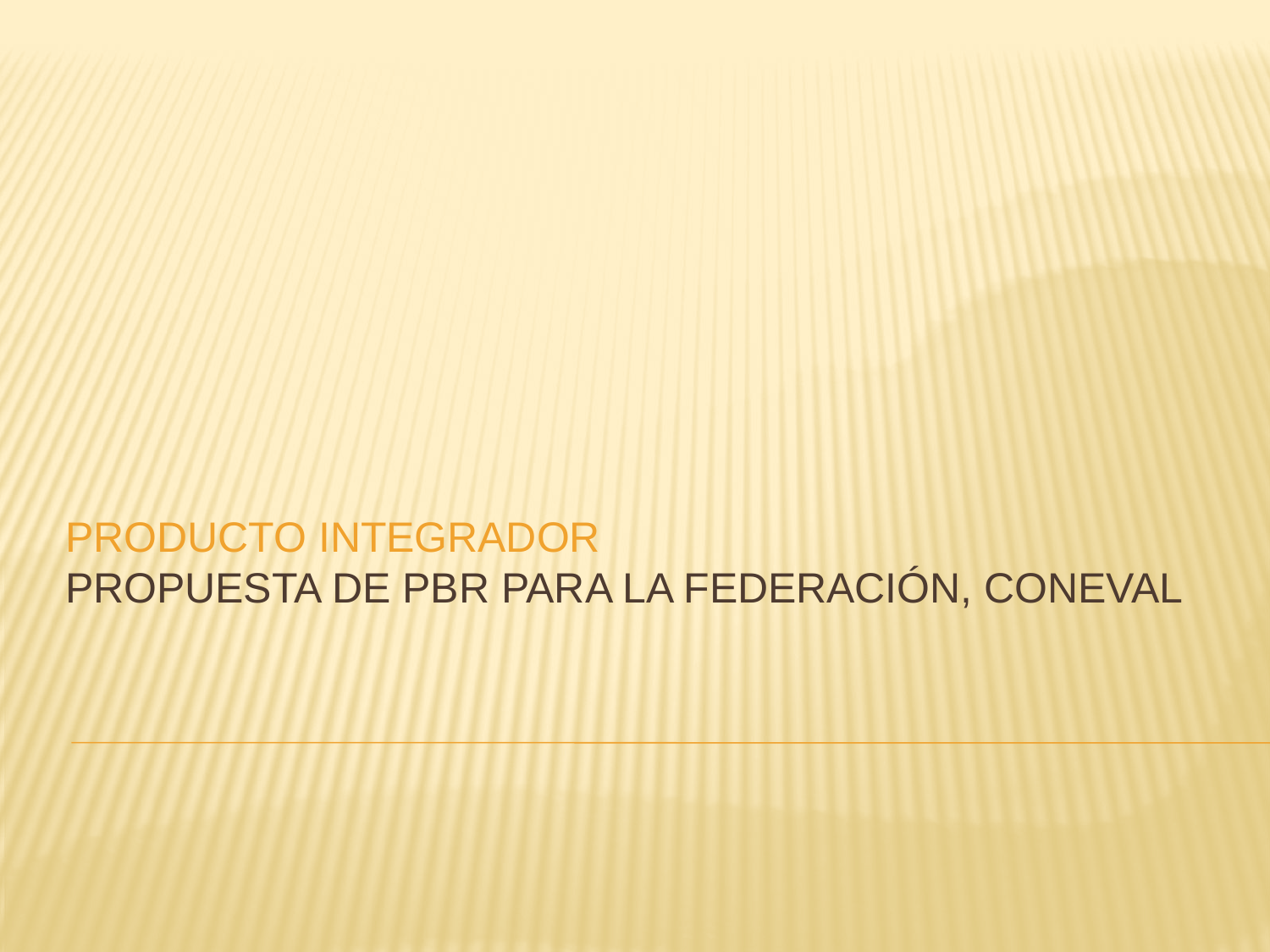

# PRODUCTO INTEGRADOR PROPUESTA DE PBR PARA LA FEDERACIÓN, CONEVAL